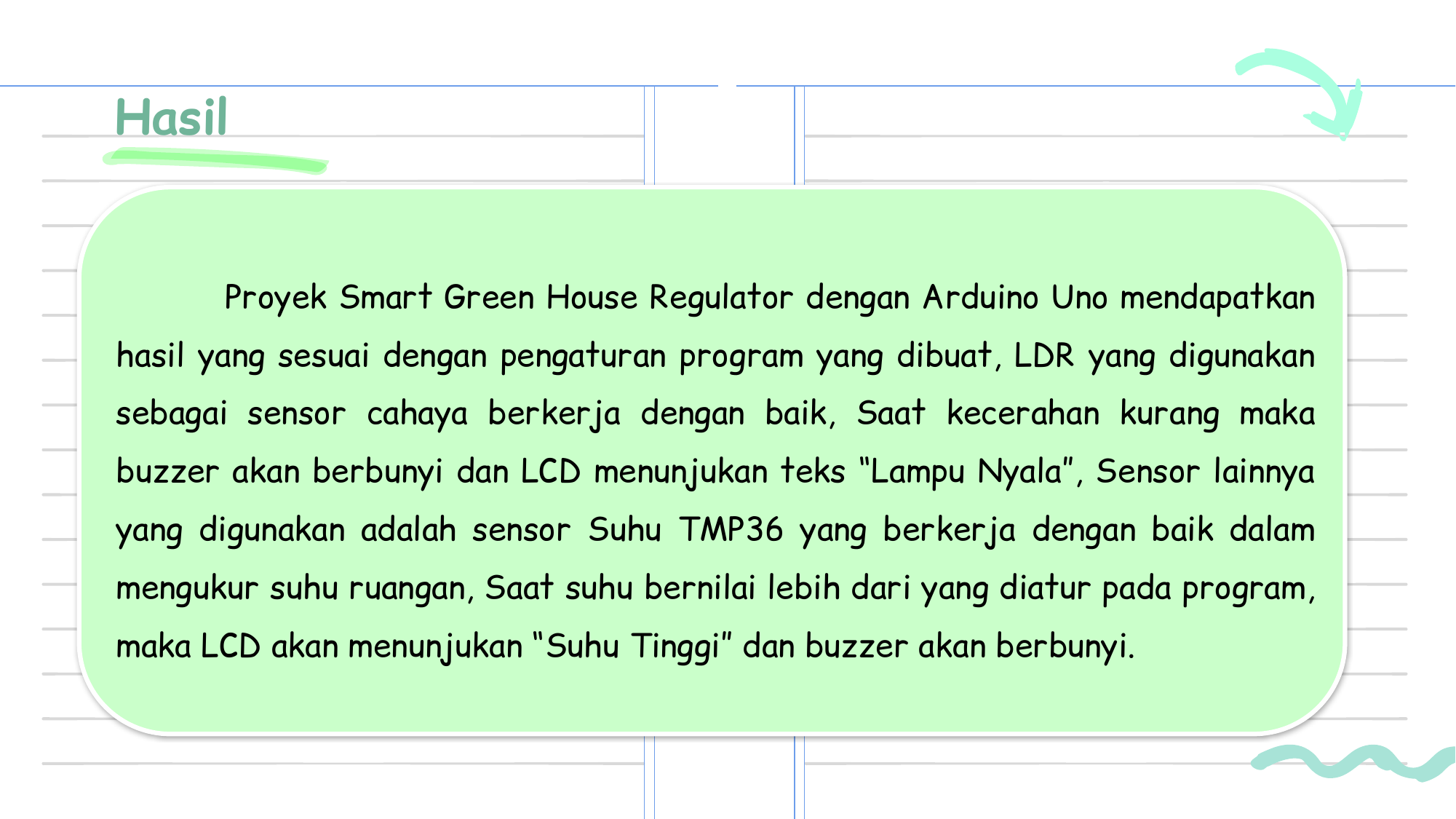

# Hasil

	Proyek Smart Green House Regulator dengan Arduino Uno mendapatkan hasil yang sesuai dengan pengaturan program yang dibuat, LDR yang digunakan sebagai sensor cahaya berkerja dengan baik, Saat kecerahan kurang maka buzzer akan berbunyi dan LCD menunjukan teks “Lampu Nyala”, Sensor lainnya yang digunakan adalah sensor Suhu TMP36 yang berkerja dengan baik dalam mengukur suhu ruangan, Saat suhu bernilai lebih dari yang diatur pada program, maka LCD akan menunjukan “Suhu Tinggi” dan buzzer akan berbunyi.